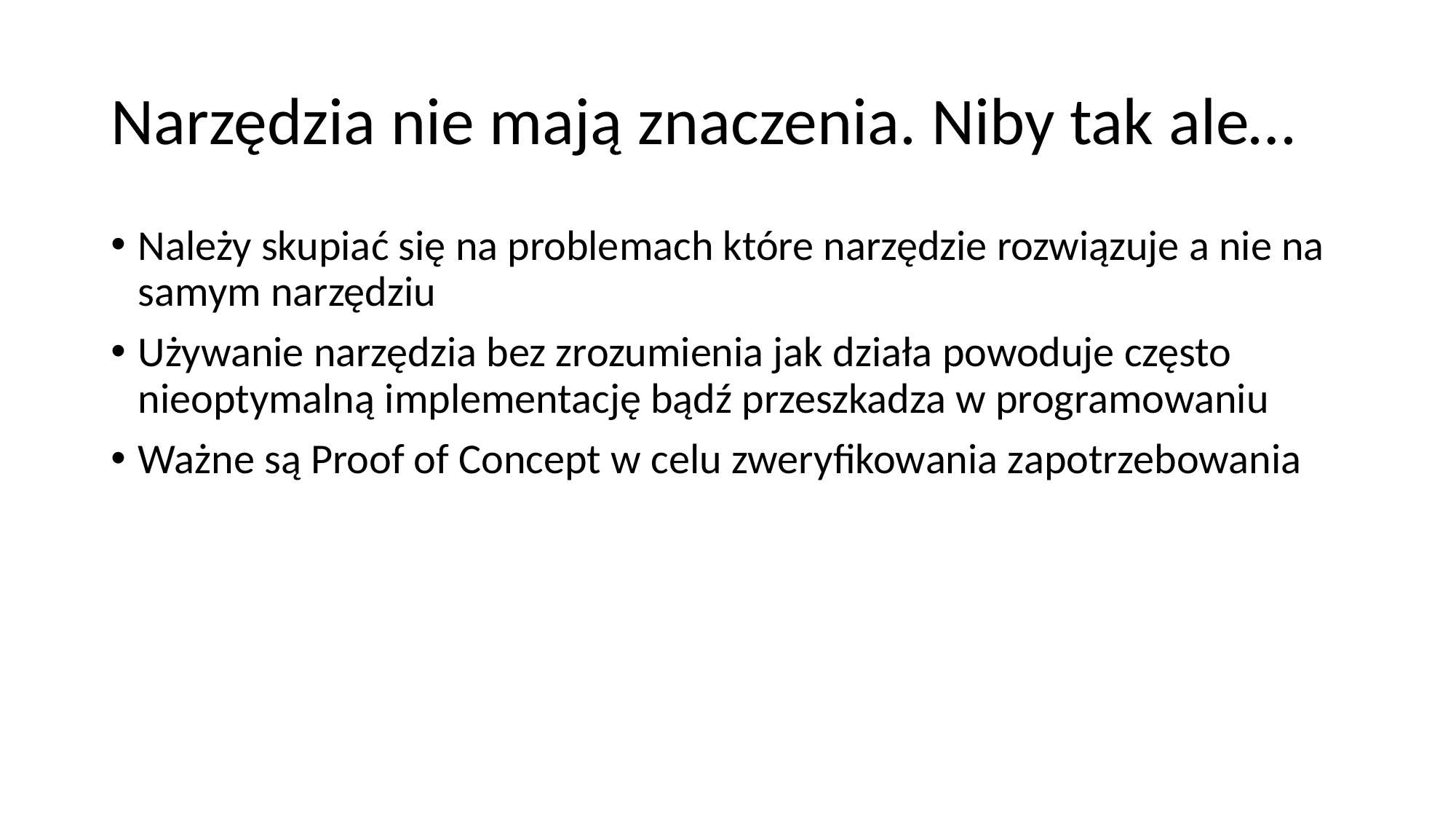

# Narzędzia nie mają znaczenia. Niby tak ale…
Należy skupiać się na problemach które narzędzie rozwiązuje a nie na samym narzędziu
Używanie narzędzia bez zrozumienia jak działa powoduje często nieoptymalną implementację bądź przeszkadza w programowaniu
Ważne są Proof of Concept w celu zweryfikowania zapotrzebowania